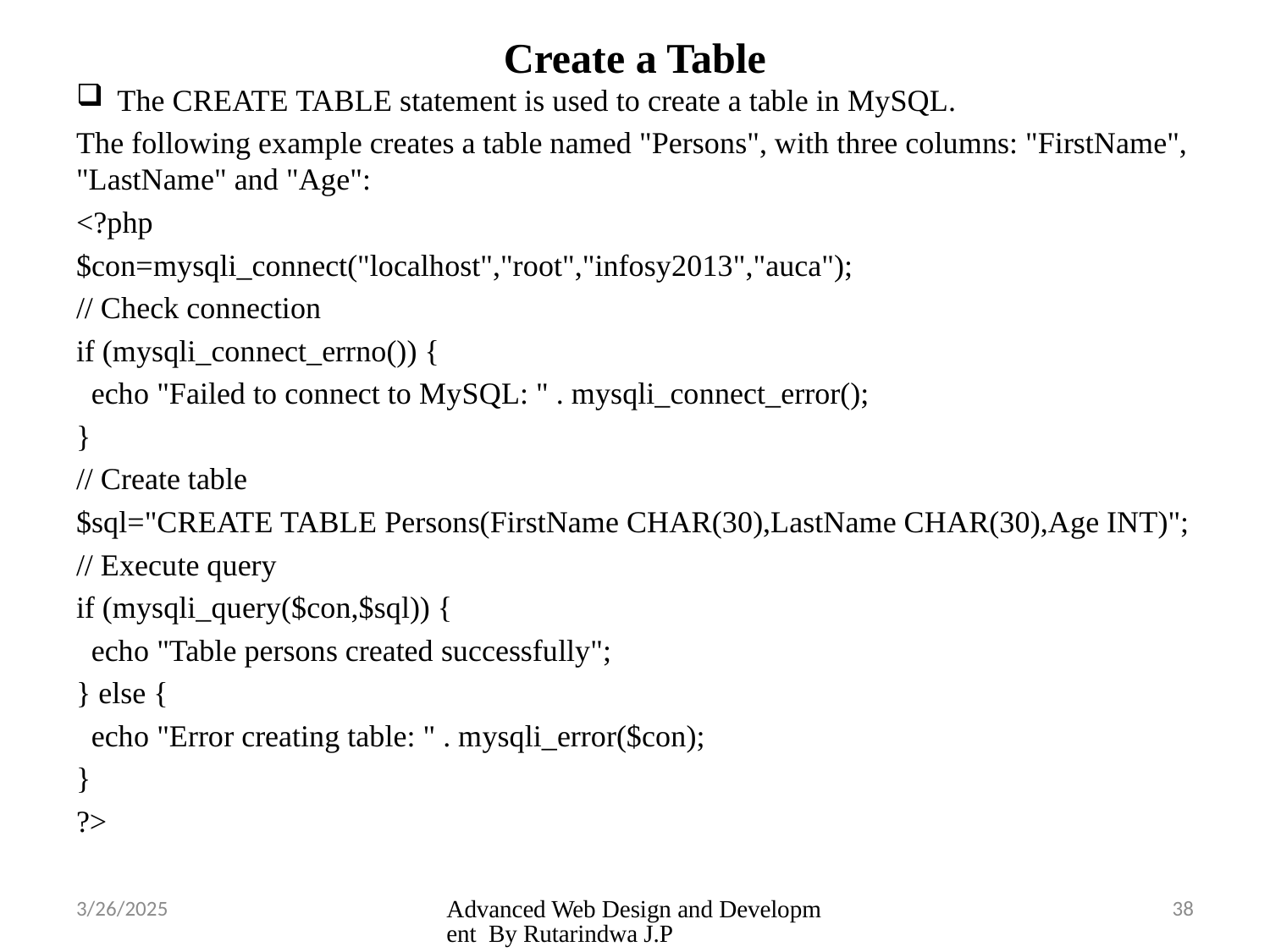

# Create a Table
The CREATE TABLE statement is used to create a table in MySQL.
The following example creates a table named "Persons", with three columns: "FirstName", "LastName" and "Age":
<?php
$con=mysqli_connect("localhost","root","infosy2013","auca");
// Check connection
if (mysqli_connect_errno()) {
  echo "Failed to connect to MySQL: " . mysqli_connect_error();
}
// Create table
$sql="CREATE TABLE Persons(FirstName CHAR(30),LastName CHAR(30),Age INT)";
// Execute query
if (mysqli_query($con,$sql)) {
  echo "Table persons created successfully";
} else {
  echo "Error creating table: " . mysqli_error($con);
}
?>

3/26/2025
Advanced Web Design and Development  By Rutarindwa J.P
38